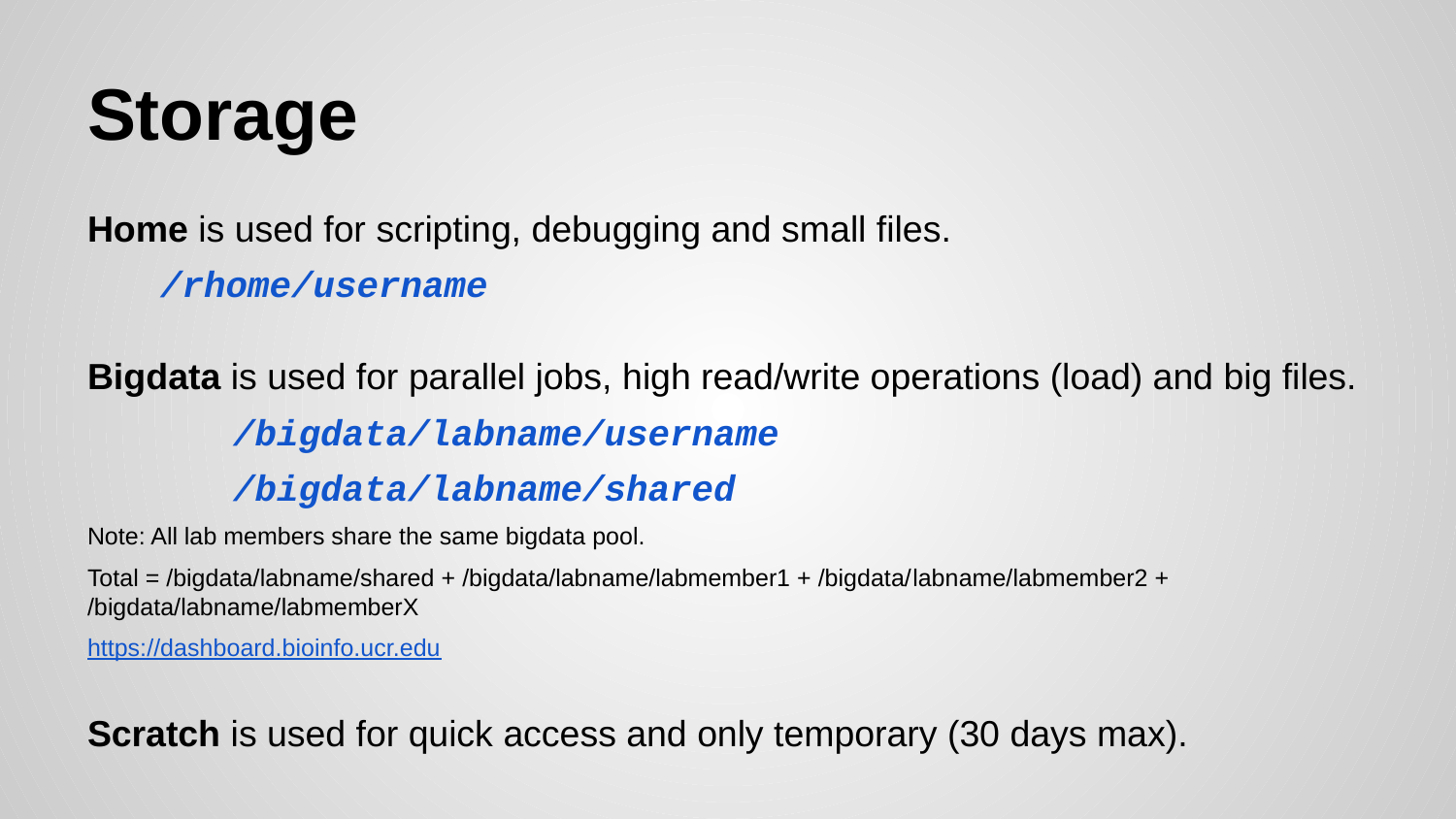

# Storage
Home is used for scripting, debugging and small files.
/rhome/username

Bigdata is used for parallel jobs, high read/write operations (load) and big files.
	/bigdata/labname/username
	/bigdata/labname/shared
Note: All lab members share the same bigdata pool.
Total = /bigdata/labname/shared + /bigdata/labname/labmember1 + /bigdata/labname/labmember2 + /bigdata/labname/labmemberX
https://dashboard.bioinfo.ucr.edu

Scratch is used for quick access and only temporary (30 days max).